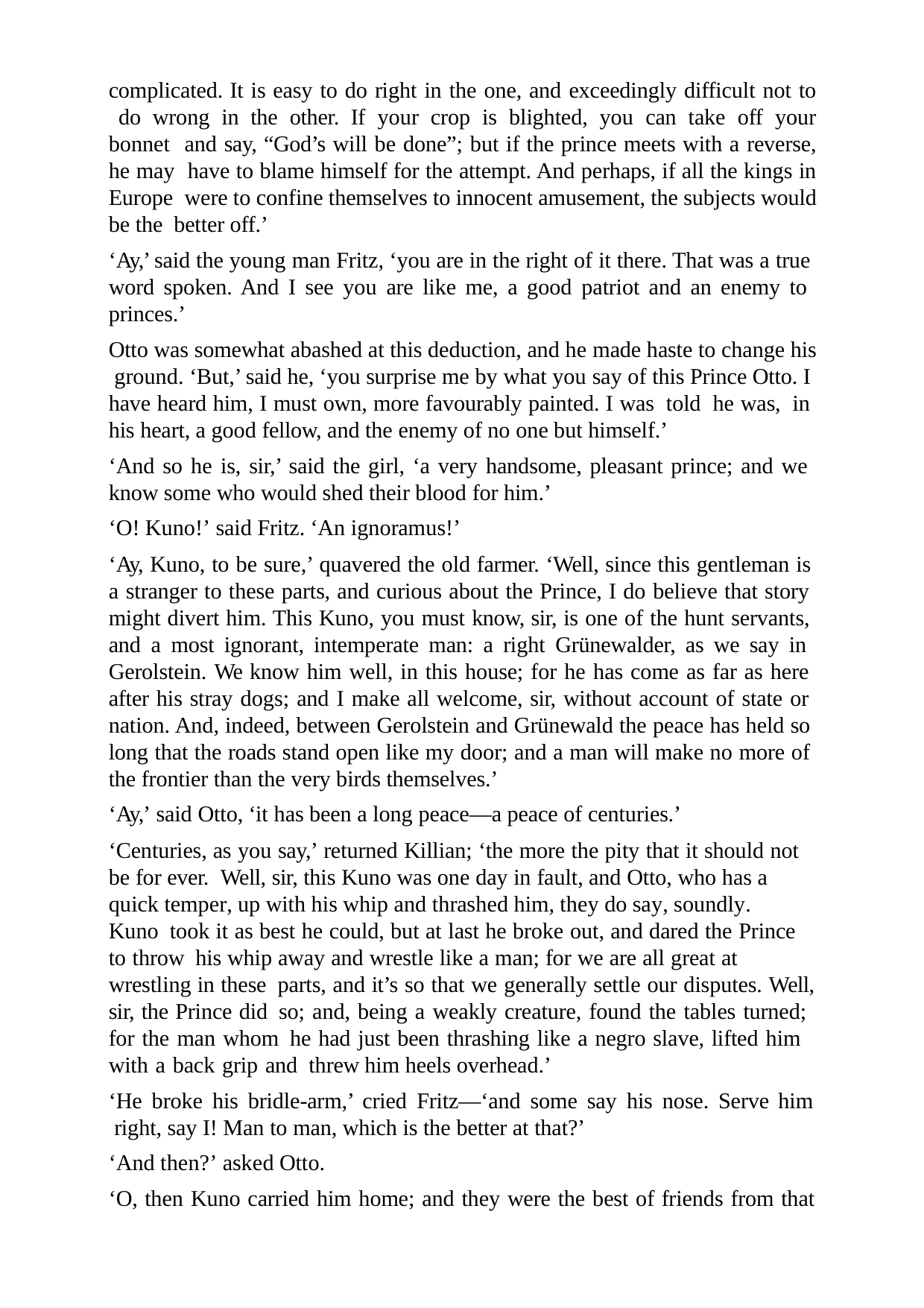

complicated. It is easy to do right in the one, and exceedingly difficult not to  do wrong in the other. If your crop is blighted, you can take off your bonnet  and say, “God’s will be done”; but if the prince meets with a reverse, he may  have to blame himself for the attempt. And perhaps, if all the kings in Europe  were to confine themselves to innocent amusement, the subjects would be the  better off.’
‘Ay,’ said the young man Fritz, ‘you are in the right of it there. That was a true  word spoken. And I see you are like me, a good patriot and an enemy to  princes.’
Otto was somewhat abashed at this deduction, and he made haste to change his  ground. ‘But,’ said he, ‘you surprise me by what you say of this Prince Otto. I  have heard him, I must own, more favourably painted. I was told he was, in  his heart, a good fellow, and the enemy of no one but himself.’
‘And so he is, sir,’ said the girl, ‘a very handsome, pleasant prince; and we  know some who would shed their blood for him.’
‘O! Kuno!’ said Fritz. ‘An ignoramus!’
‘Ay, Kuno, to be sure,’ quavered the old farmer. ‘Well, since this gentleman is  a stranger to these parts, and curious about the Prince, I do believe that story  might divert him. This Kuno, you must know, sir, is one of the hunt servants,  and a most ignorant, intemperate man: a right Grünewalder, as we say in  Gerolstein. We know him well, in this house; for he has come as far as here  after his stray dogs; and I make all welcome, sir, without account of state or  nation. And, indeed, between Gerolstein and Grünewald the peace has held so  long that the roads stand open like my door; and a man will make no more of  the frontier than the very birds themselves.’
‘Ay,’ said Otto, ‘it has been a long peace—a peace of centuries.’
‘Centuries, as you say,’ returned Killian; ‘the more the pity that it should not  be for ever. Well, sir, this Kuno was one day in fault, and Otto, who has a  quick temper, up with his whip and thrashed him, they do say, soundly.	Kuno  took it as best he could, but at last he broke out, and dared the Prince to throw  his whip away and wrestle like a man; for we are all great at wrestling in these  parts, and it’s so that we generally settle our disputes. Well, sir, the Prince did  so; and, being a weakly creature, found the tables turned; for the man whom  he had just been thrashing like a negro slave, lifted him with a back grip and  threw him heels overhead.’
‘He broke his bridle-arm,’ cried Fritz—‘and some say his nose. Serve him  right, say I! Man to man, which is the better at that?’
‘And then?’ asked Otto.
‘O, then Kuno carried him home; and they were the best of friends from that